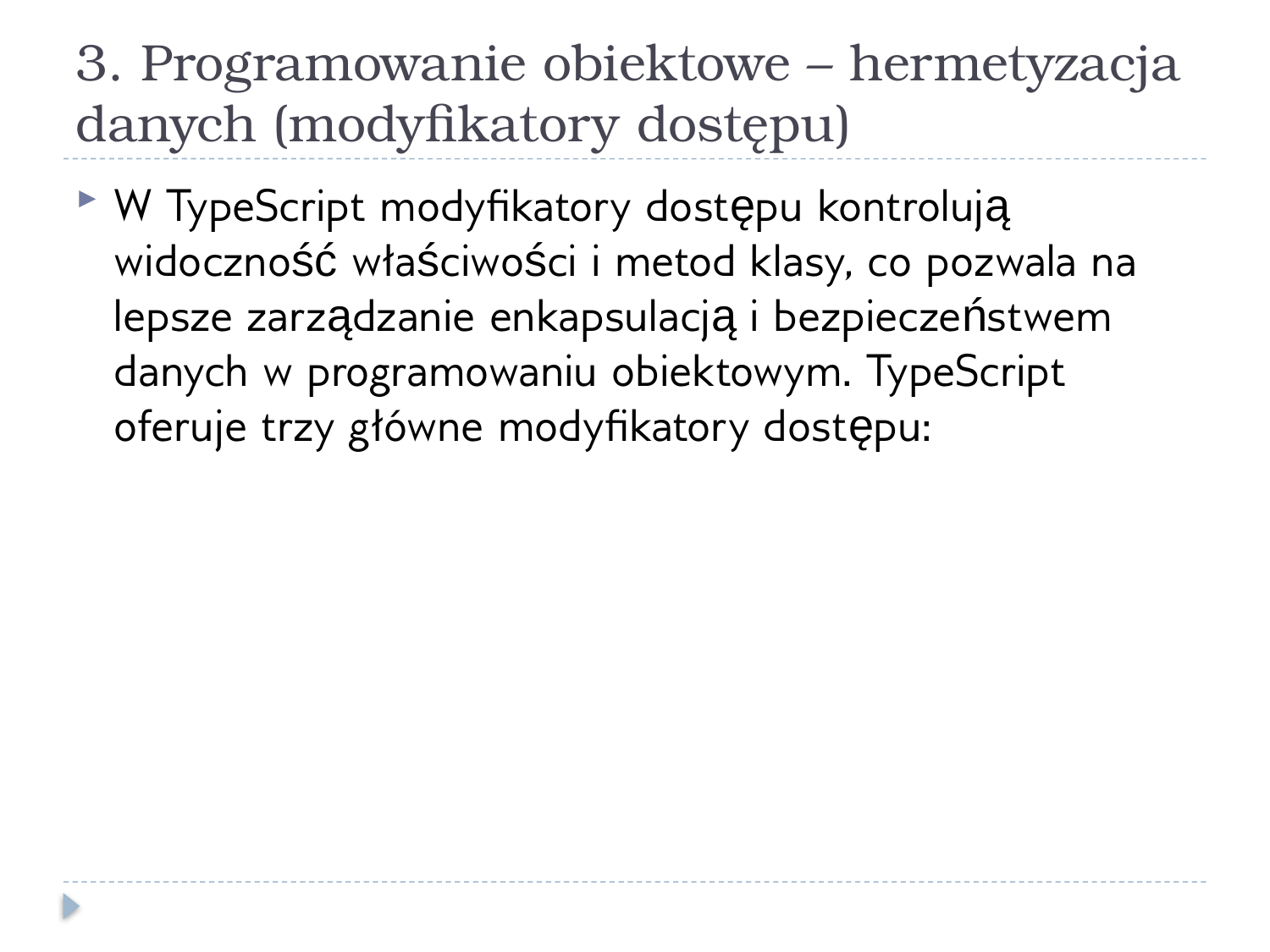

# 3. Programowanie obiektowe – hermetyzacja danych (modyfikatory dostępu)
W TypeScript modyfikatory dostępu kontrolują widoczność właściwości i metod klasy, co pozwala na lepsze zarządzanie enkapsulacją i bezpieczeństwem danych w programowaniu obiektowym. TypeScript oferuje trzy główne modyfikatory dostępu: